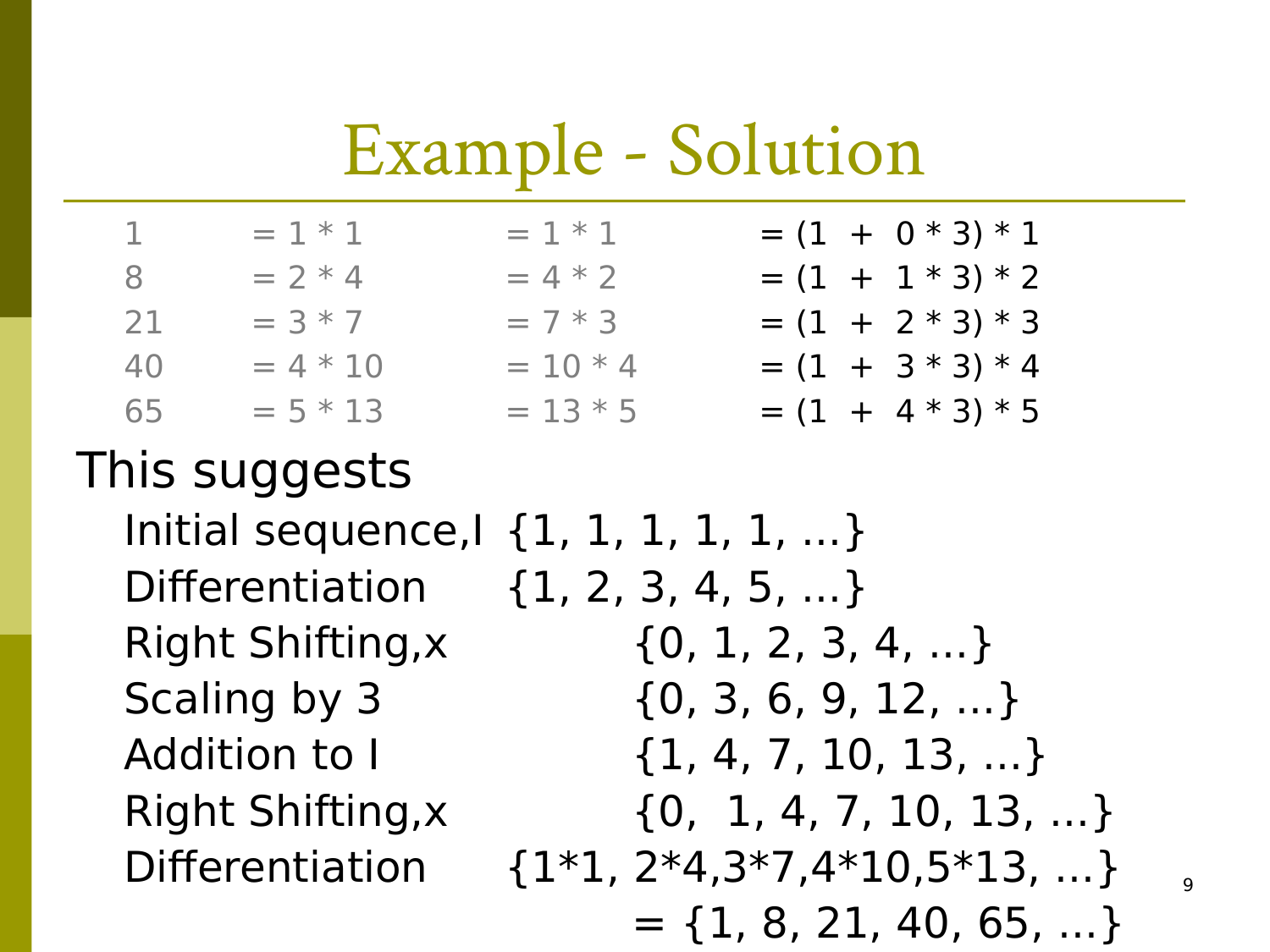

# Example - Solution
	1	= 1 * 1		= 1 * 1		= (1  +  0 * 3) * 1
	8	= 2 * 4		= 4 * 2		= (1  +  1 * 3) * 2
	21	= 3 * 7		= 7 * 3		= (1  +  2 * 3) * 3
	40	= 4 * 10	= 10 * 4	= (1  +  3 * 3) * 4
	65	= 5 * 13	= 13 * 5	= (1  +  4 * 3) * 5
This suggests
	Initial sequence,I 	{1, 1, 1, 1, 1, ...}
	Differentiation     	{1, 2, 3, 4, 5, ...}
	Right Shifting,x     	{0, 1, 2, 3, 4, ...}
	Scaling by 3		{0, 3, 6, 9, 12, ...}
	Addition to I		{1, 4, 7, 10, 13, ...}
	Right Shifting,x		{0,  1, 4, 7, 10, 13, ...}
	Differentiation     	{1*1, 2*4,3*7,4*10,5*13, ...}
					= {1, 8, 21, 40, 65, ...}
9